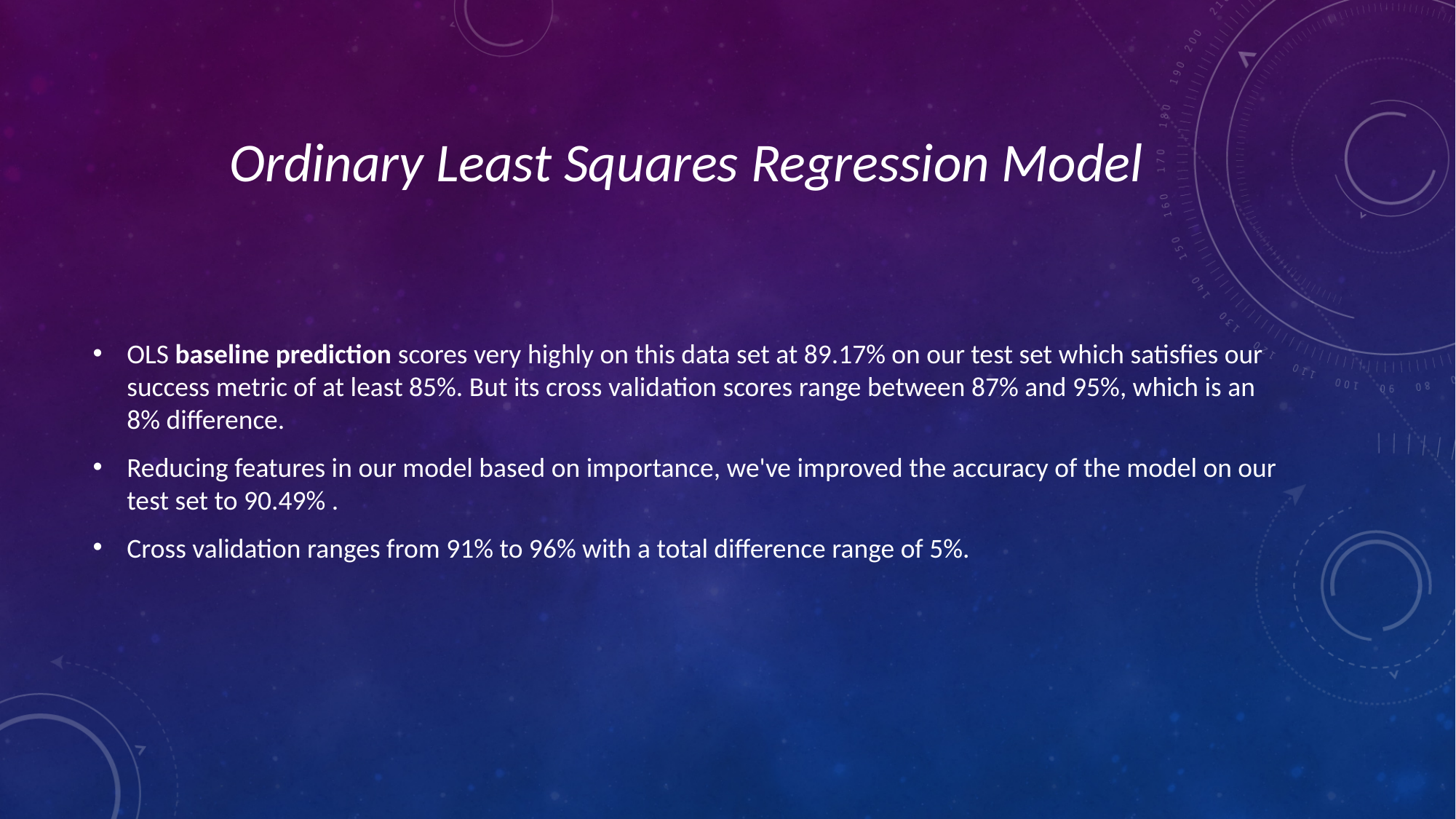

# Ordinary Least Squares Regression Model
OLS baseline prediction scores very highly on this data set at 89.17% on our test set which satisfies our success metric of at least 85%. But its cross validation scores range between 87% and 95%, which is an 8% difference.
Reducing features in our model based on importance, we've improved the accuracy of the model on our test set to 90.49% .
Cross validation ranges from 91% to 96% with a total difference range of 5%.